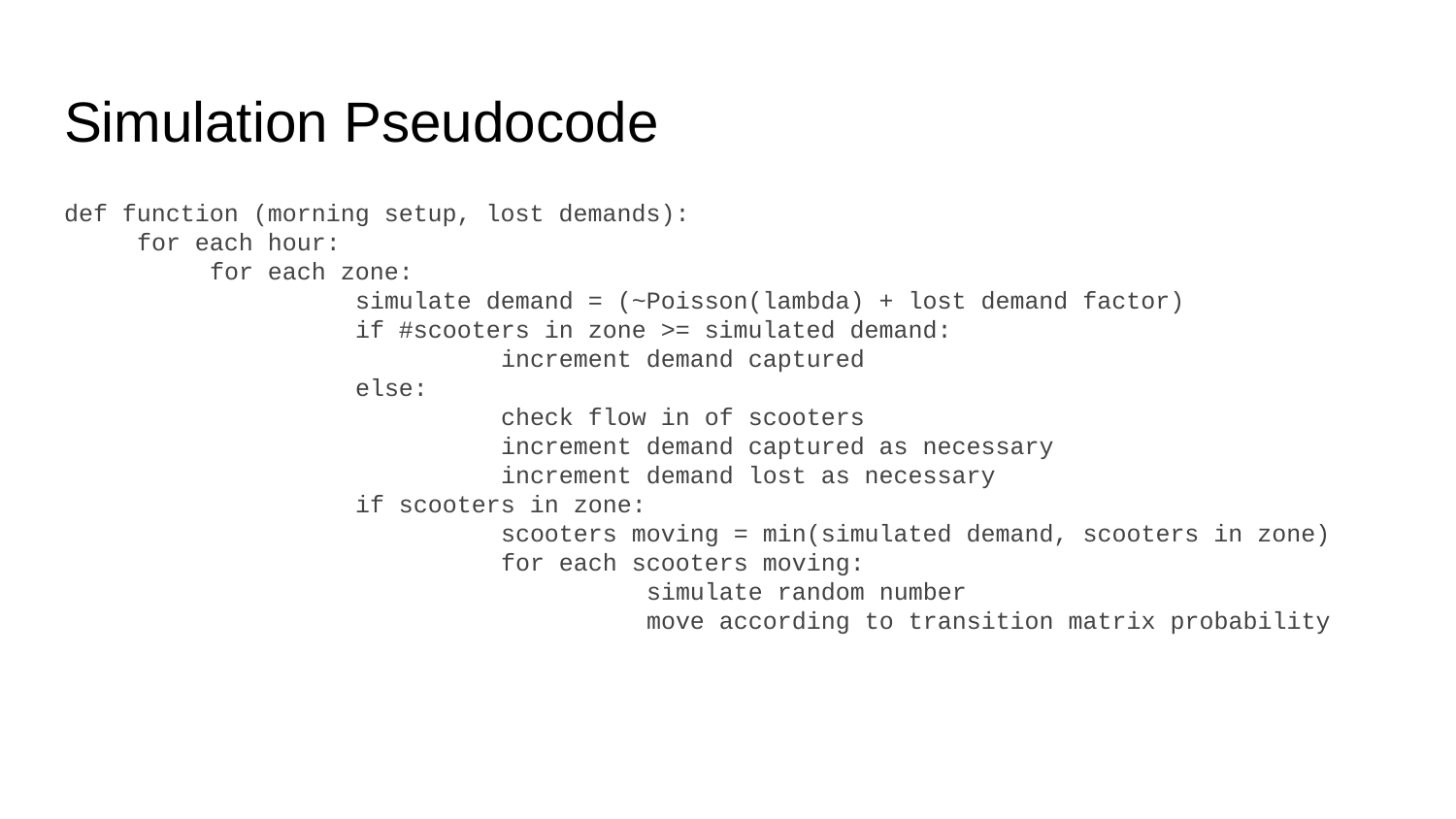

# Simulation Pseudocode
def function (morning setup, lost demands):
for each hour:
	for each zone:
		simulate demand = (~Poisson(lambda) + lost demand factor)
		if #scooters in zone >= simulated demand:
			increment demand captured
		else:
			check flow in of scooters
			increment demand captured as necessary
			increment demand lost as necessary
		if scooters in zone:
			scooters moving = min(simulated demand, scooters in zone)
			for each scooters moving:
		simulate random number
		move according to transition matrix probability